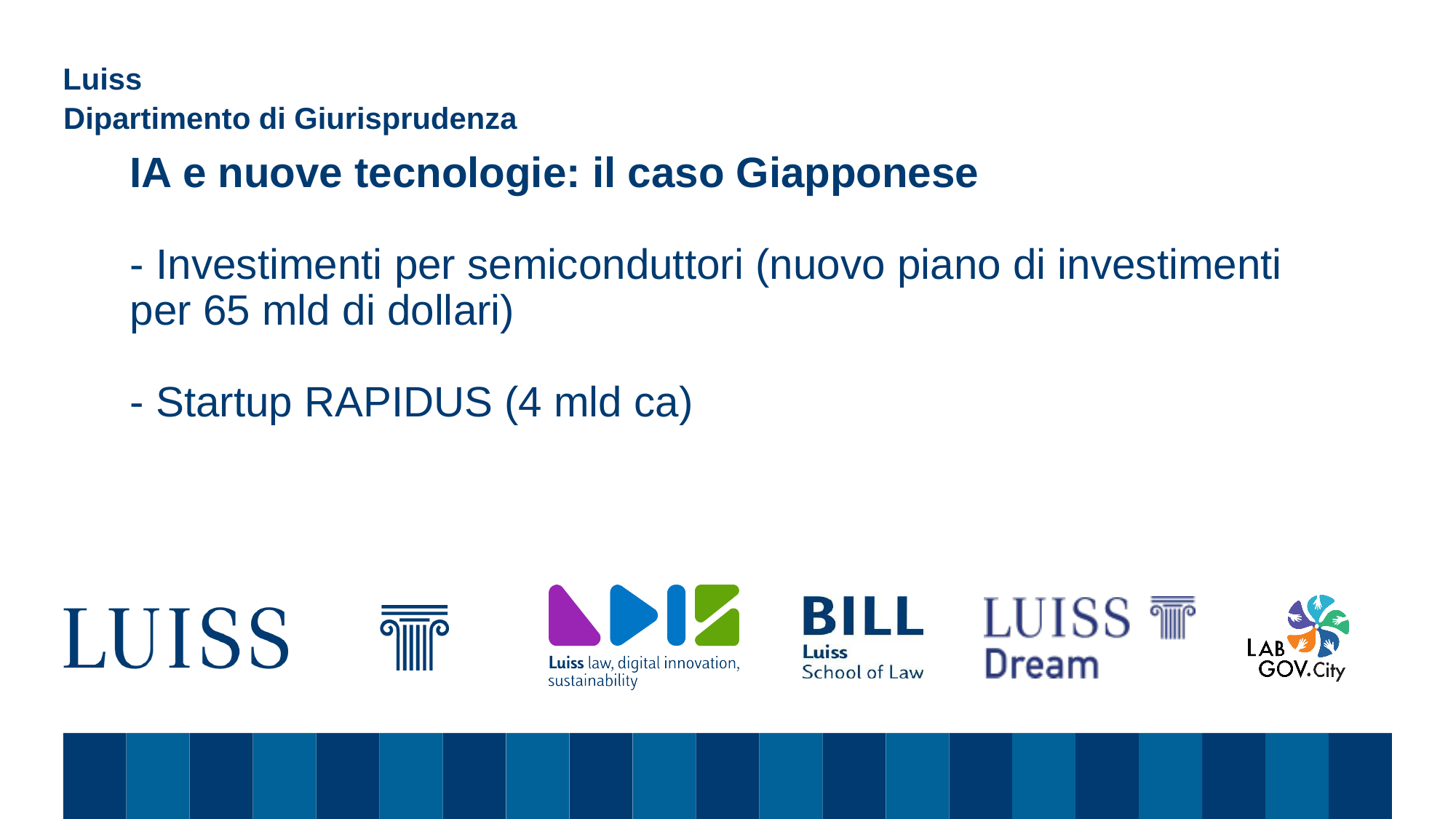

Dipartimento di Giurisprudenza
# IA e nuove tecnologie: il caso Giapponese - Investimenti per semiconduttori (nuovo piano di investimenti per 65 mld di dollari) - Startup RAPIDUS (4 mld ca)